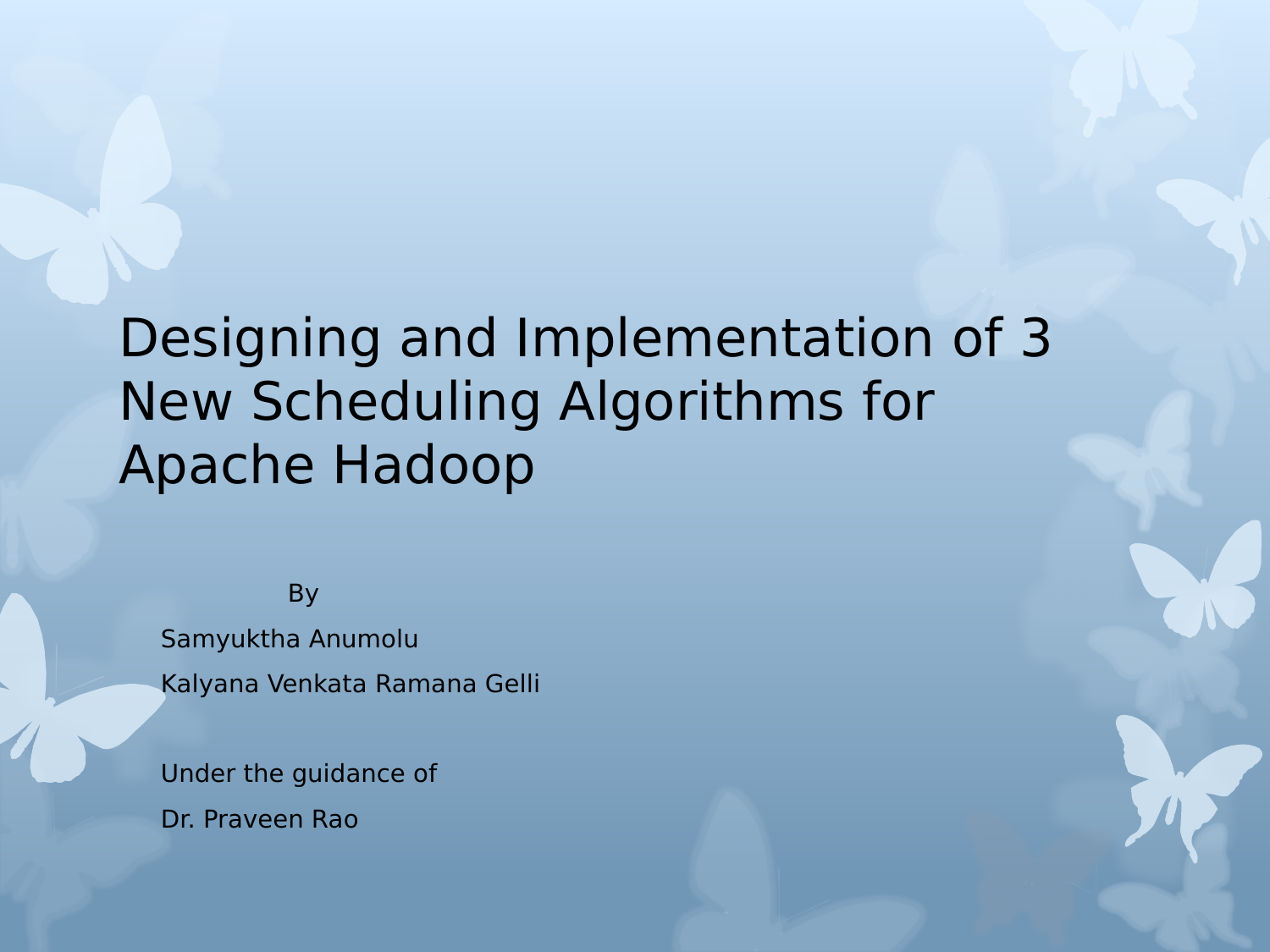

# Designing and Implementation of 3 New Scheduling Algorithms for Apache Hadoop
	By
Samyuktha Anumolu
Kalyana Venkata Ramana Gelli

Under the guidance of
Dr. Praveen Rao